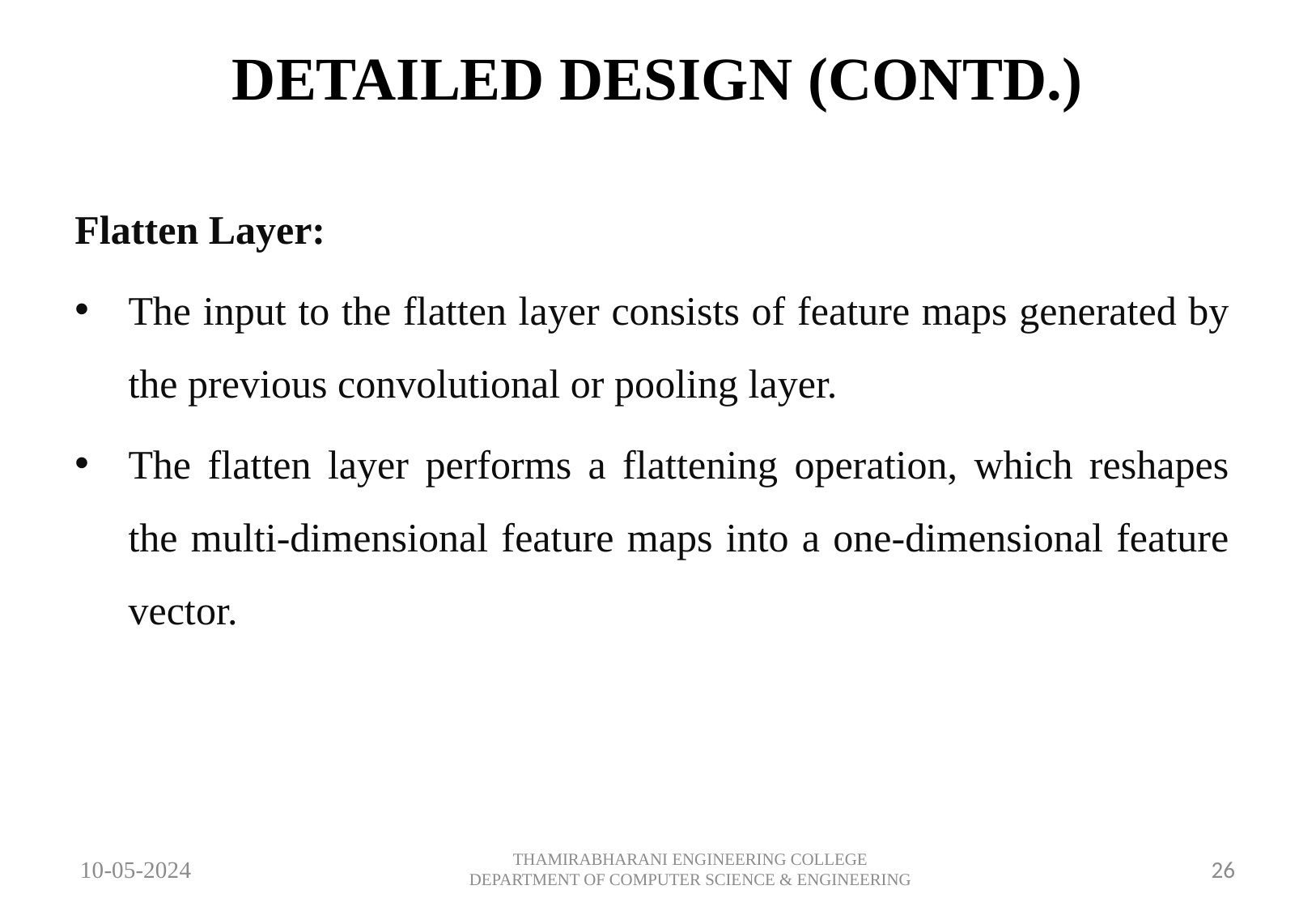

# DETAILED DESIGN (CONTD.)
Flatten Layer:
The input to the flatten layer consists of feature maps generated by the previous convolutional or pooling layer.
The flatten layer performs a flattening operation, which reshapes the multi-dimensional feature maps into a one-dimensional feature vector.
10-05-2024
THAMIRABHARANI ENGINEERING COLLEGE DEPARTMENT OF COMPUTER SCIENCE & ENGINEERING
26